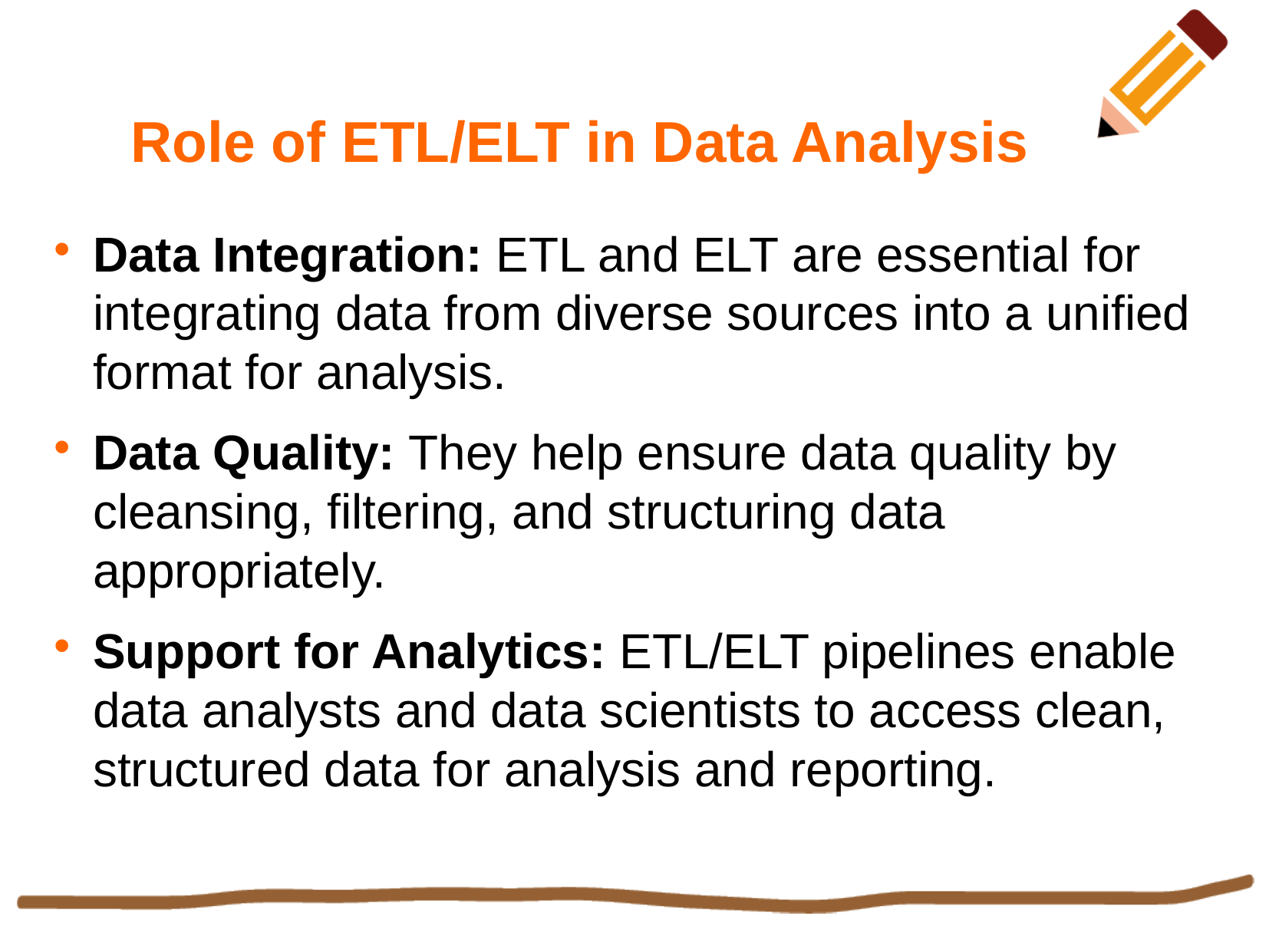

Role of ETL/ELT in Data Analysis
Data Integration: ETL and ELT are essential for integrating data from diverse sources into a unified format for analysis.
Data Quality: They help ensure data quality by cleansing, filtering, and structuring data appropriately.
Support for Analytics: ETL/ELT pipelines enable data analysts and data scientists to access clean, structured data for analysis and reporting.